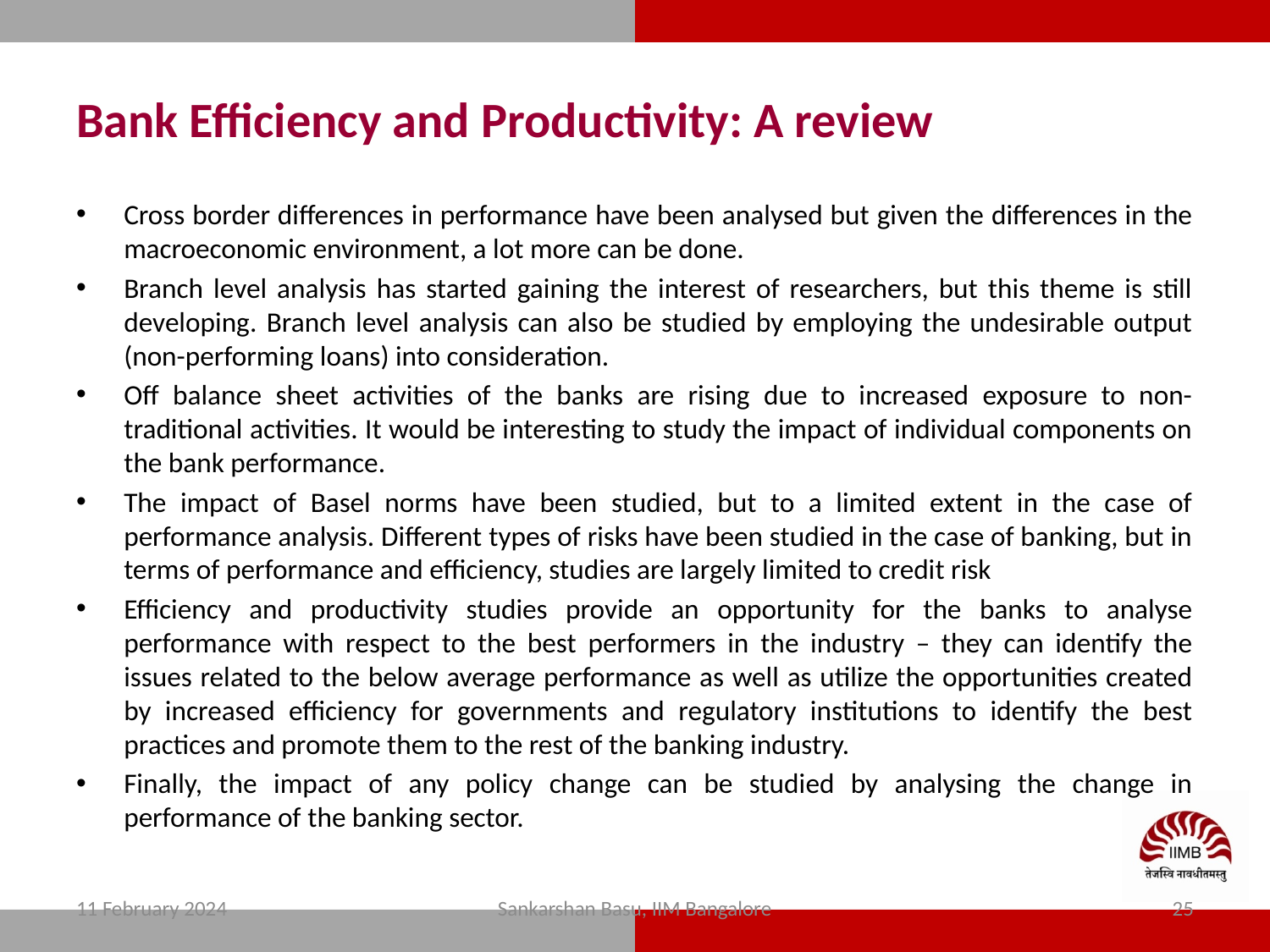

# Bank Efficiency and Productivity: A review
Cross border differences in performance have been analysed but given the differences in the macroeconomic environment, a lot more can be done.
Branch level analysis has started gaining the interest of researchers, but this theme is still developing. Branch level analysis can also be studied by employing the undesirable output (non-performing loans) into consideration.
Off balance sheet activities of the banks are rising due to increased exposure to non-traditional activities. It would be interesting to study the impact of individual components on the bank performance.
The impact of Basel norms have been studied, but to a limited extent in the case of performance analysis. Different types of risks have been studied in the case of banking, but in terms of performance and efficiency, studies are largely limited to credit risk
Efficiency and productivity studies provide an opportunity for the banks to analyse performance with respect to the best performers in the industry – they can identify the issues related to the below average performance as well as utilize the opportunities created by increased efficiency for governments and regulatory institutions to identify the best practices and promote them to the rest of the banking industry.
Finally, the impact of any policy change can be studied by analysing the change in performance of the banking sector.
11 February 2024
Sankarshan Basu, IIM Bangalore
25